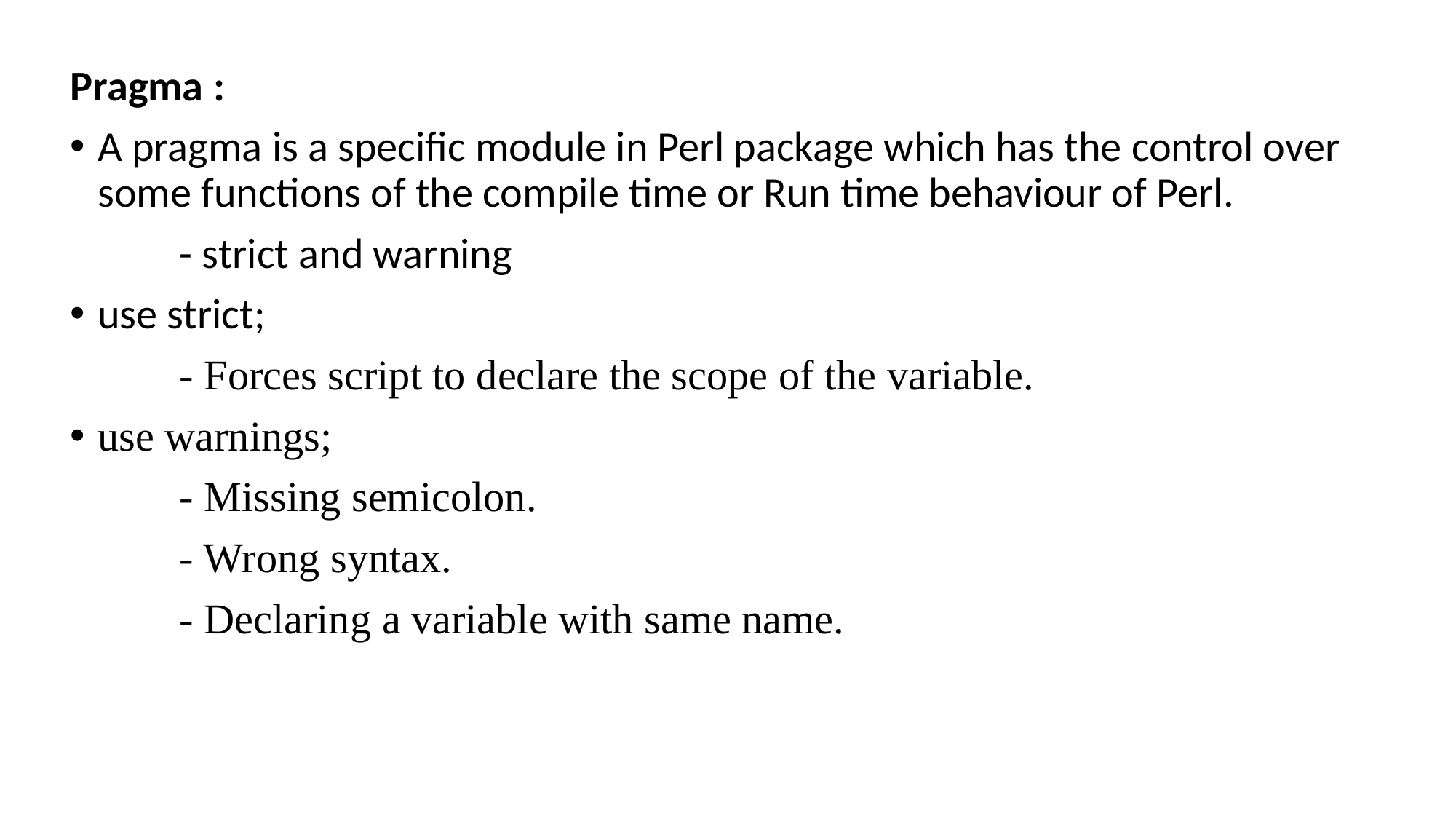

Pragma :
A pragma is a specific module in Perl package which has the control over some functions of the compile time or Run time behaviour of Perl.
	- strict and warning
use strict;
	- Forces script to declare the scope of the variable.
use warnings;
	- Missing semicolon.
	- Wrong syntax.
	- Declaring a variable with same name.